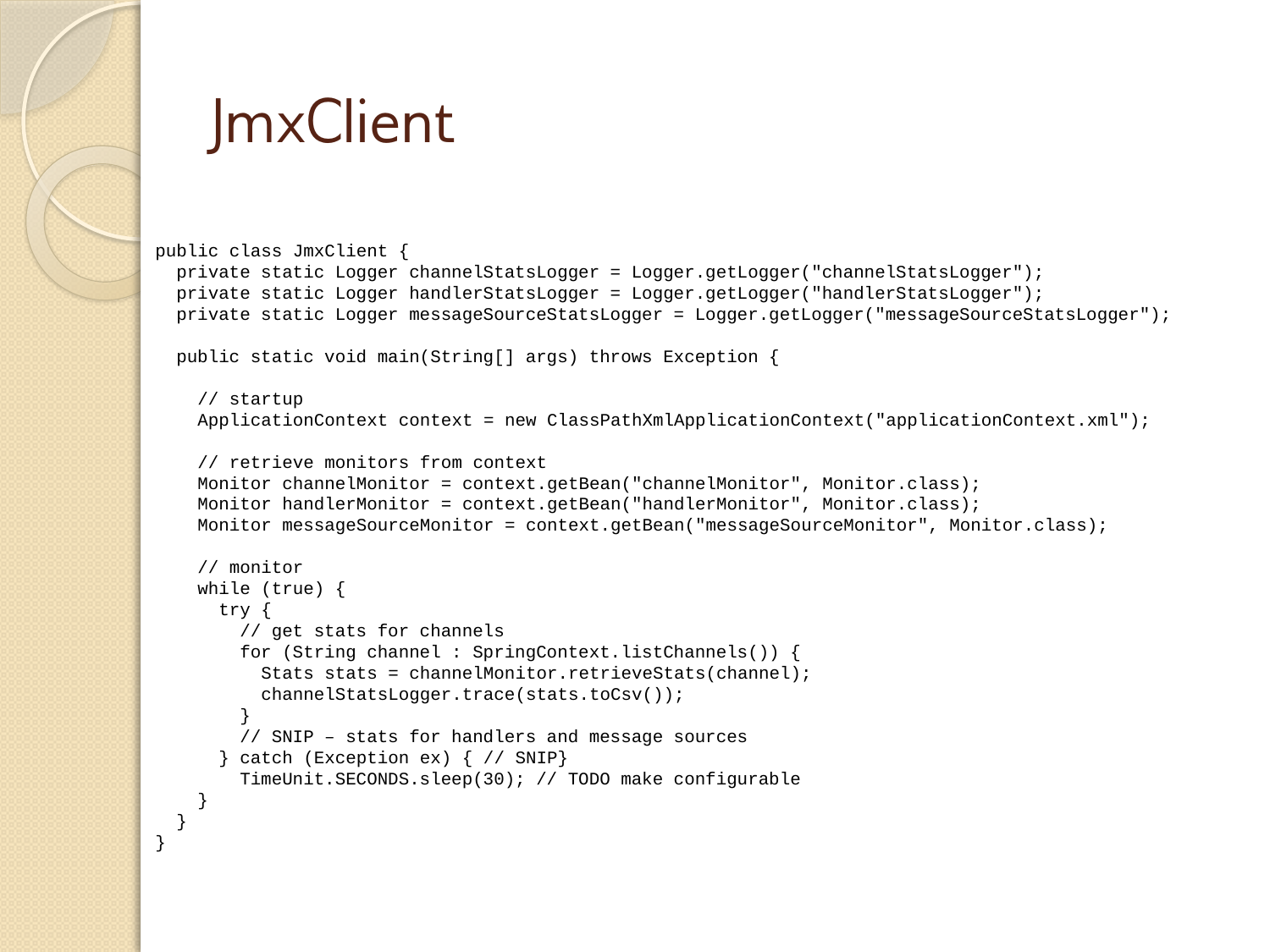

# JmxClient
public class JmxClient {
  private static Logger channelStatsLogger = Logger.getLogger("channelStatsLogger");
  private static Logger handlerStatsLogger = Logger.getLogger("handlerStatsLogger");
  private static Logger messageSourceStatsLogger = Logger.getLogger("messageSourceStatsLogger");

  public static void main(String[] args) throws Exception {

    // startup
    ApplicationContext context = new ClassPathXmlApplicationContext("applicationContext.xml");

    // retrieve monitors from context
    Monitor channelMonitor = context.getBean("channelMonitor", Monitor.class);
    Monitor handlerMonitor = context.getBean("handlerMonitor", Monitor.class);
    Monitor messageSourceMonitor = context.getBean("messageSourceMonitor", Monitor.class);

    // monitor
    while (true) {
      try {
        // get stats for channels
        for (String channel : SpringContext.listChannels()) {
          Stats stats = channelMonitor.retrieveStats(channel);
          channelStatsLogger.trace(stats.toCsv());
        }
        // SNIP – stats for handlers and message sources
      } catch (Exception ex) { // SNIP}
        TimeUnit.SECONDS.sleep(30); // TODO make configurable
    }
  }
}